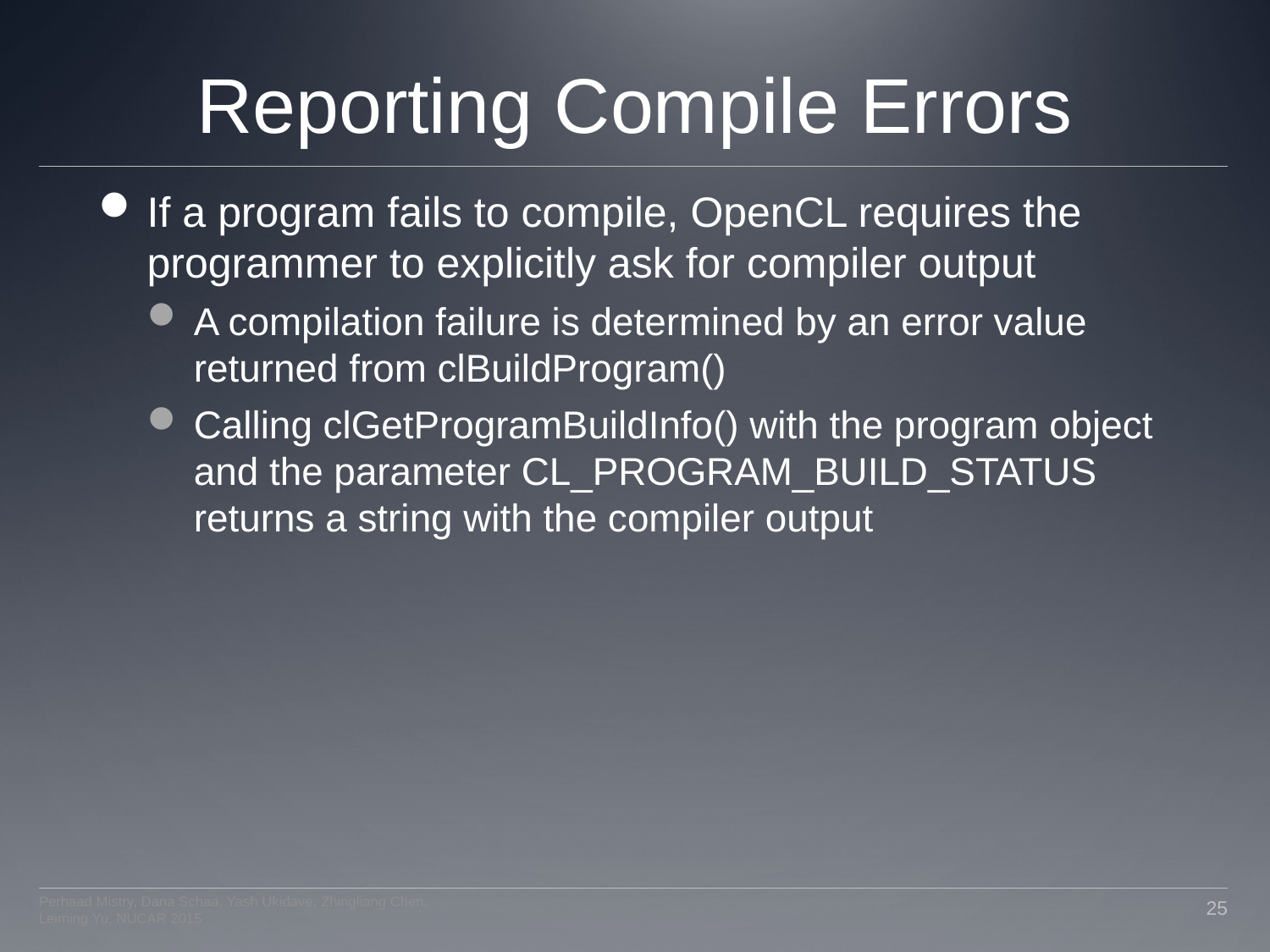

# Reporting Compile Errors
If a program fails to compile, OpenCL requires the programmer to explicitly ask for compiler output
A compilation failure is determined by an error value returned from clBuildProgram()
Calling clGetProgramBuildInfo() with the program object and the parameter CL_PROGRAM_BUILD_STATUS returns a string with the compiler output
Perhaad Mistry, Dana Schaa, Yash Ukidave, Zhingliang Chen, Leiming Yu, NUCAR 2015
25